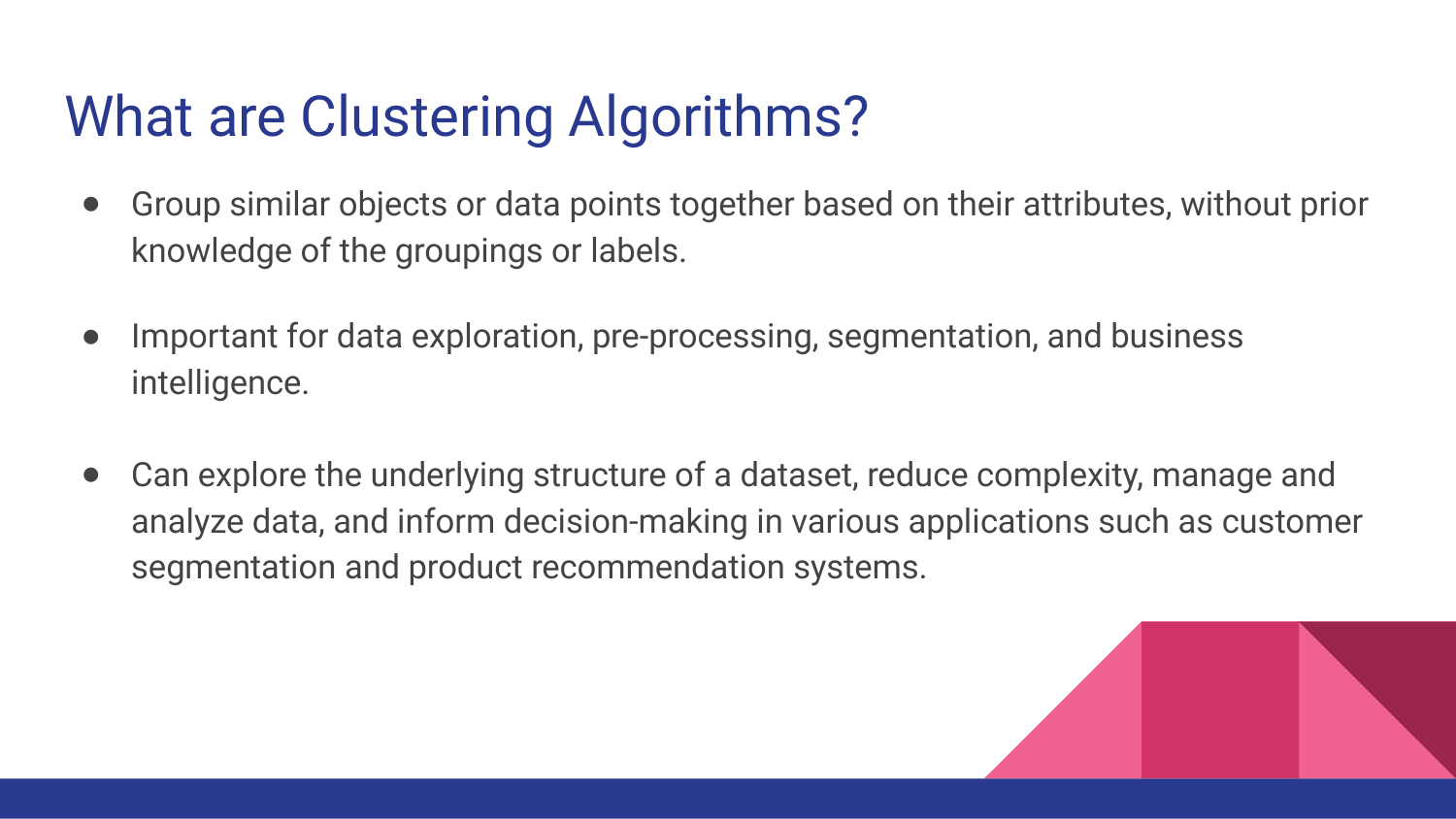

# What are Clustering Algorithms?
Group similar objects or data points together based on their attributes, without prior knowledge of the groupings or labels.
Important for data exploration, pre-processing, segmentation, and business intelligence.
Can explore the underlying structure of a dataset, reduce complexity, manage and analyze data, and inform decision-making in various applications such as customer segmentation and product recommendation systems.